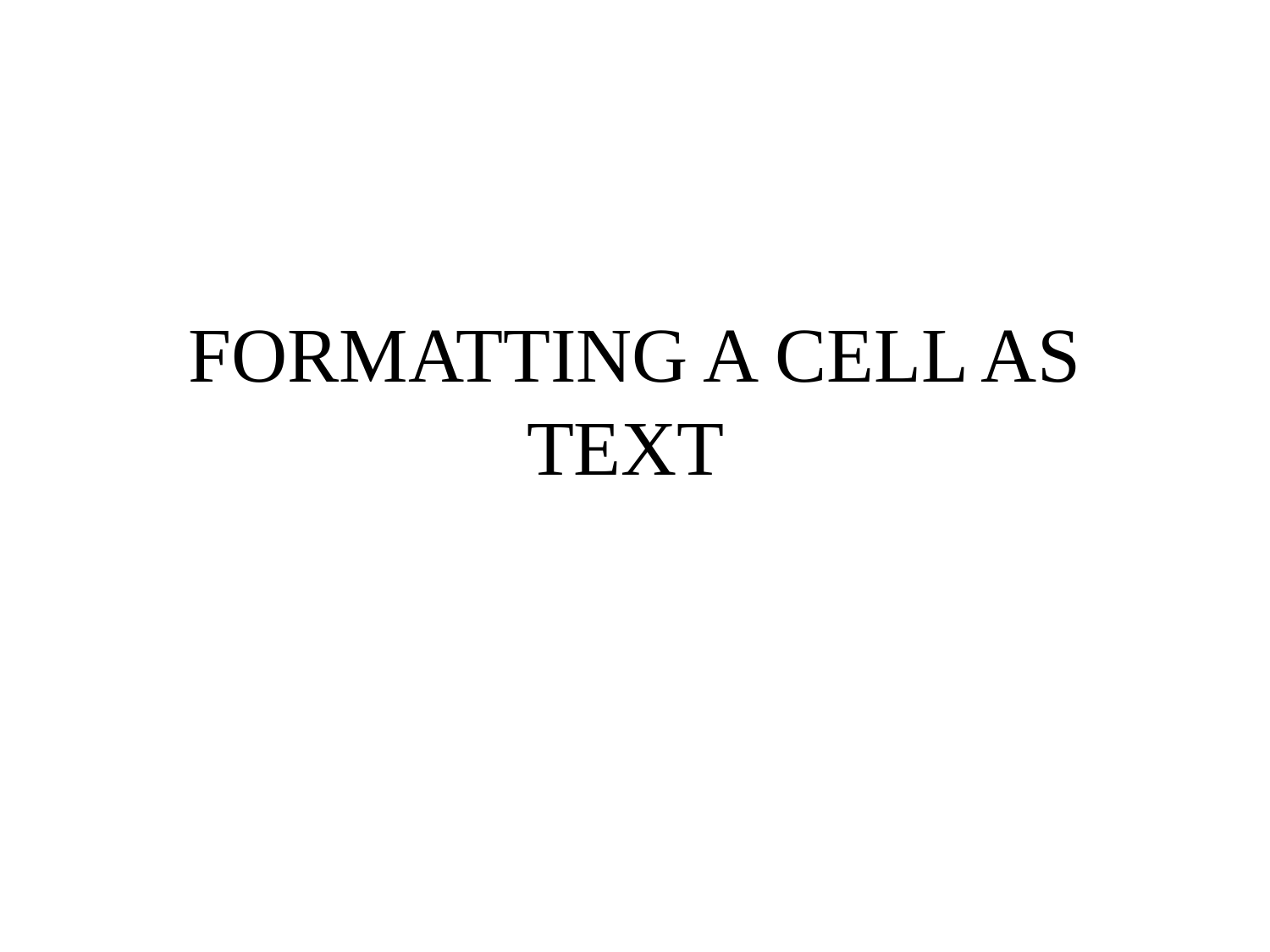

# FORMATTING A CELL AS TEXT

139